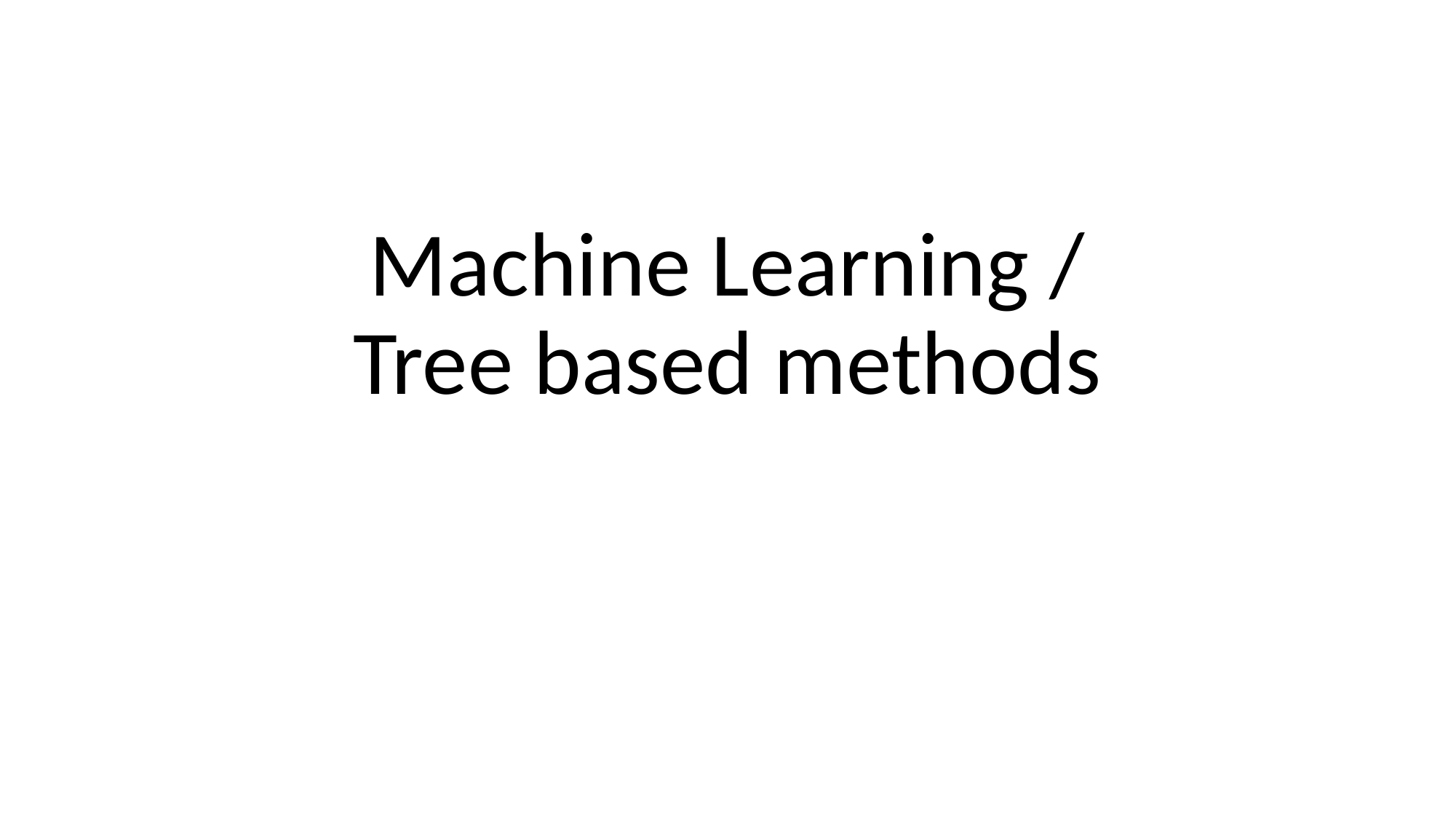

# Machine Learning / Tree based methods